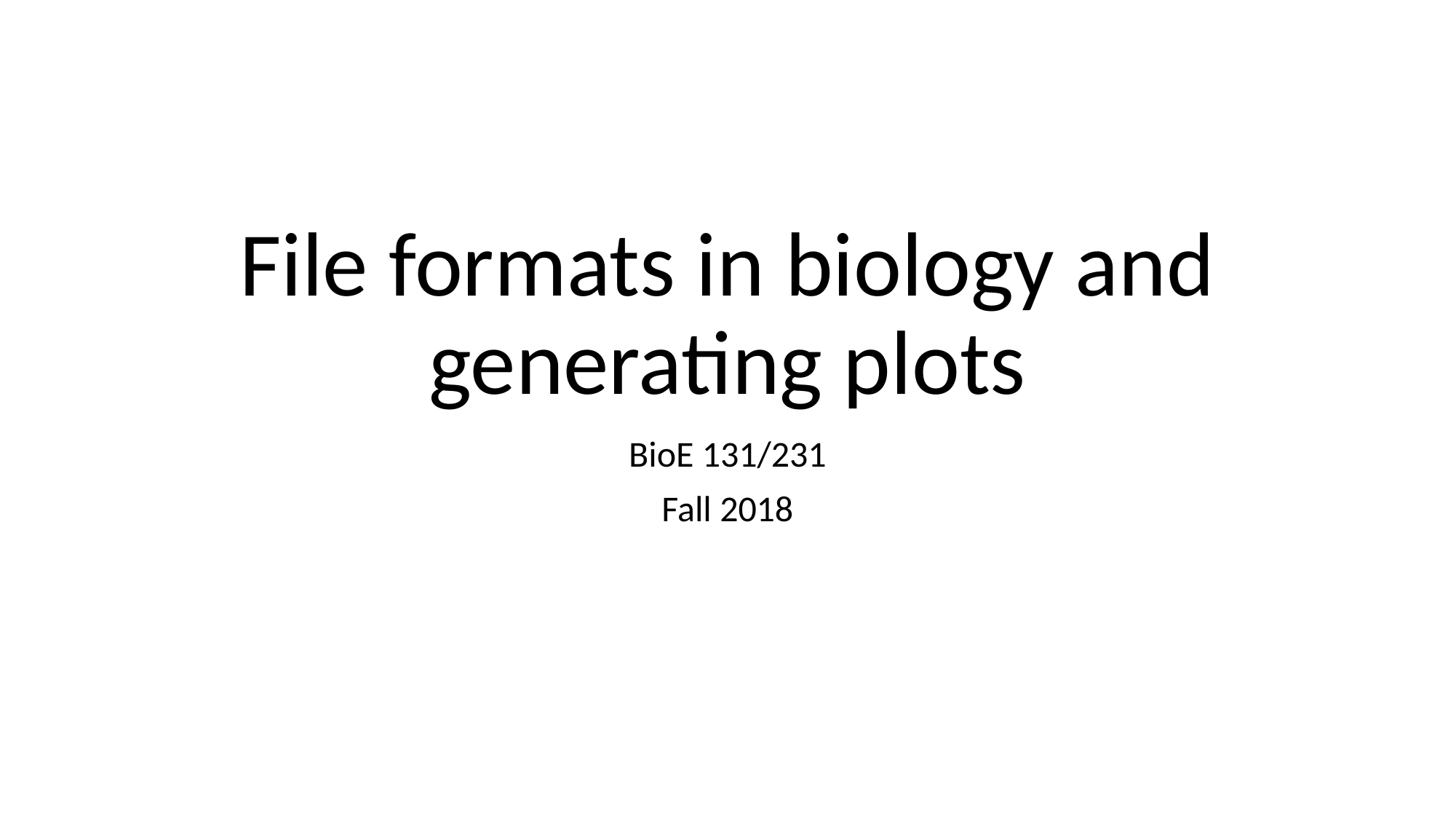

# File formats in biology and generating plots
BioE 131/231
Fall 2018